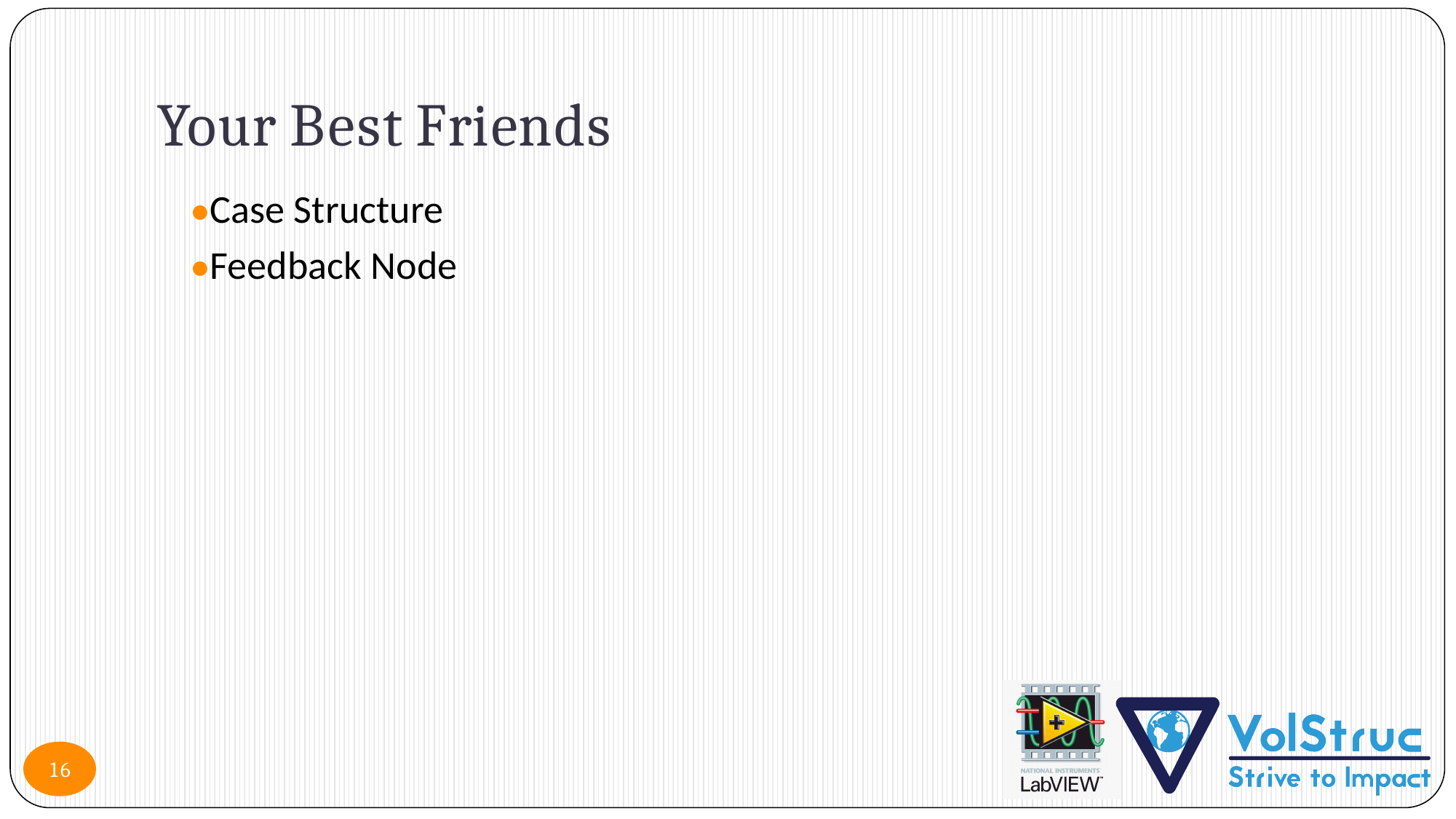

# Your Best Friends
Case Structure
Feedback Node
16